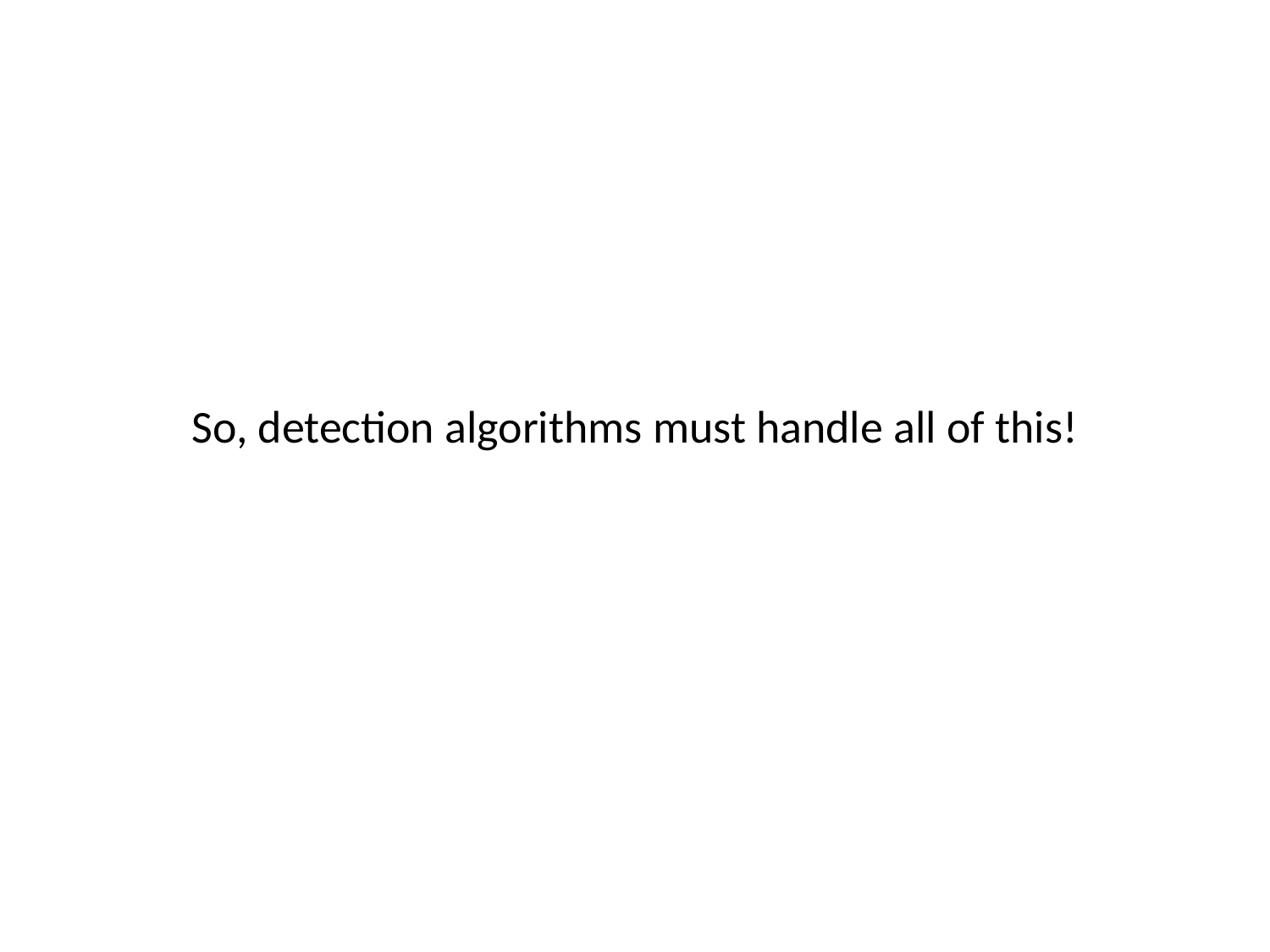

# So, detection algorithms must handle all of this!